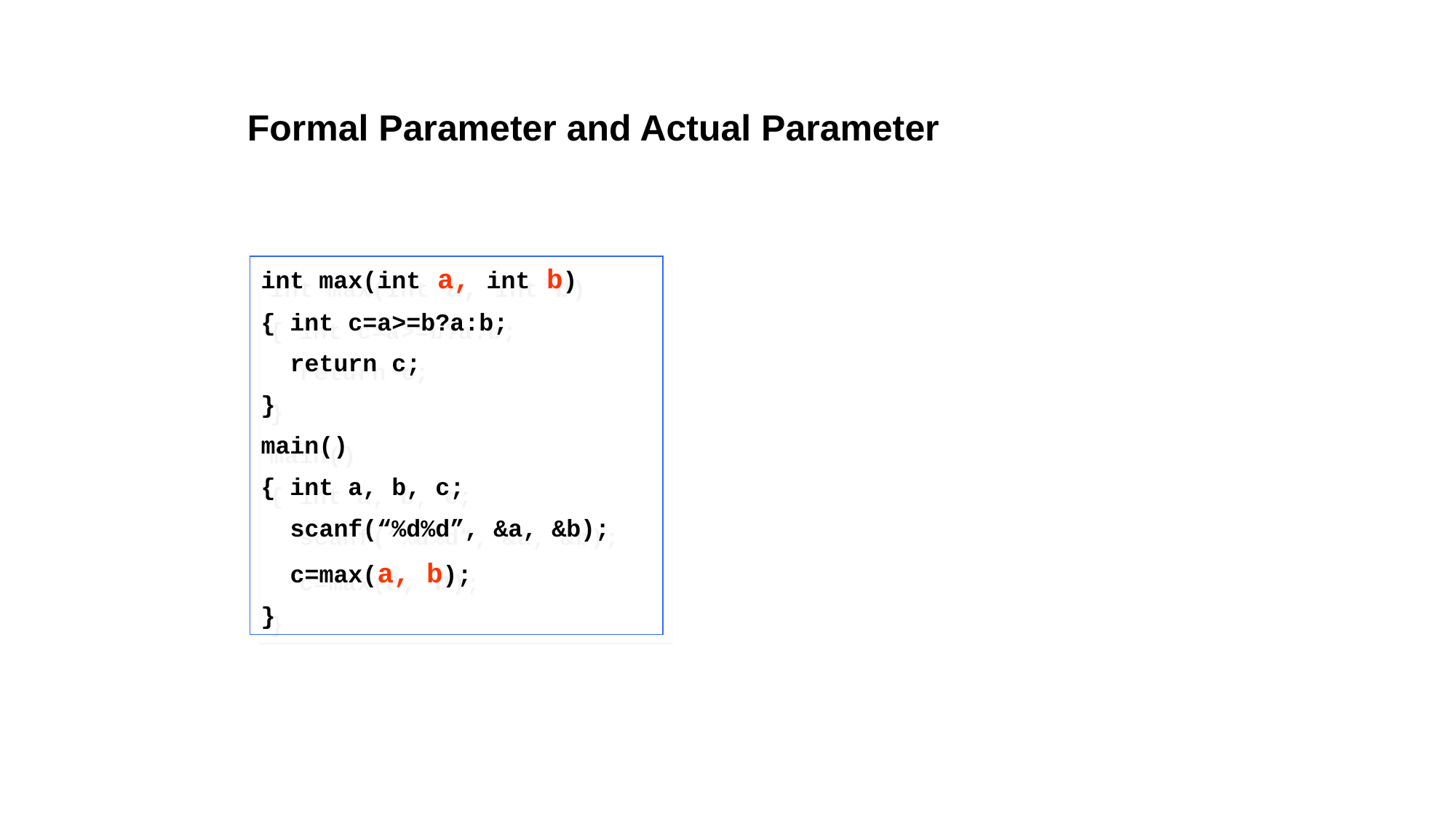

# Formal Parameter and Actual Parameter

int max(int a, int b)
{ int c=a>=b?a:b;
  return c;
}
main()
{ int a, b, c;
  scanf(“%d%d”, &a, &b);
  c=max(a, b);
}